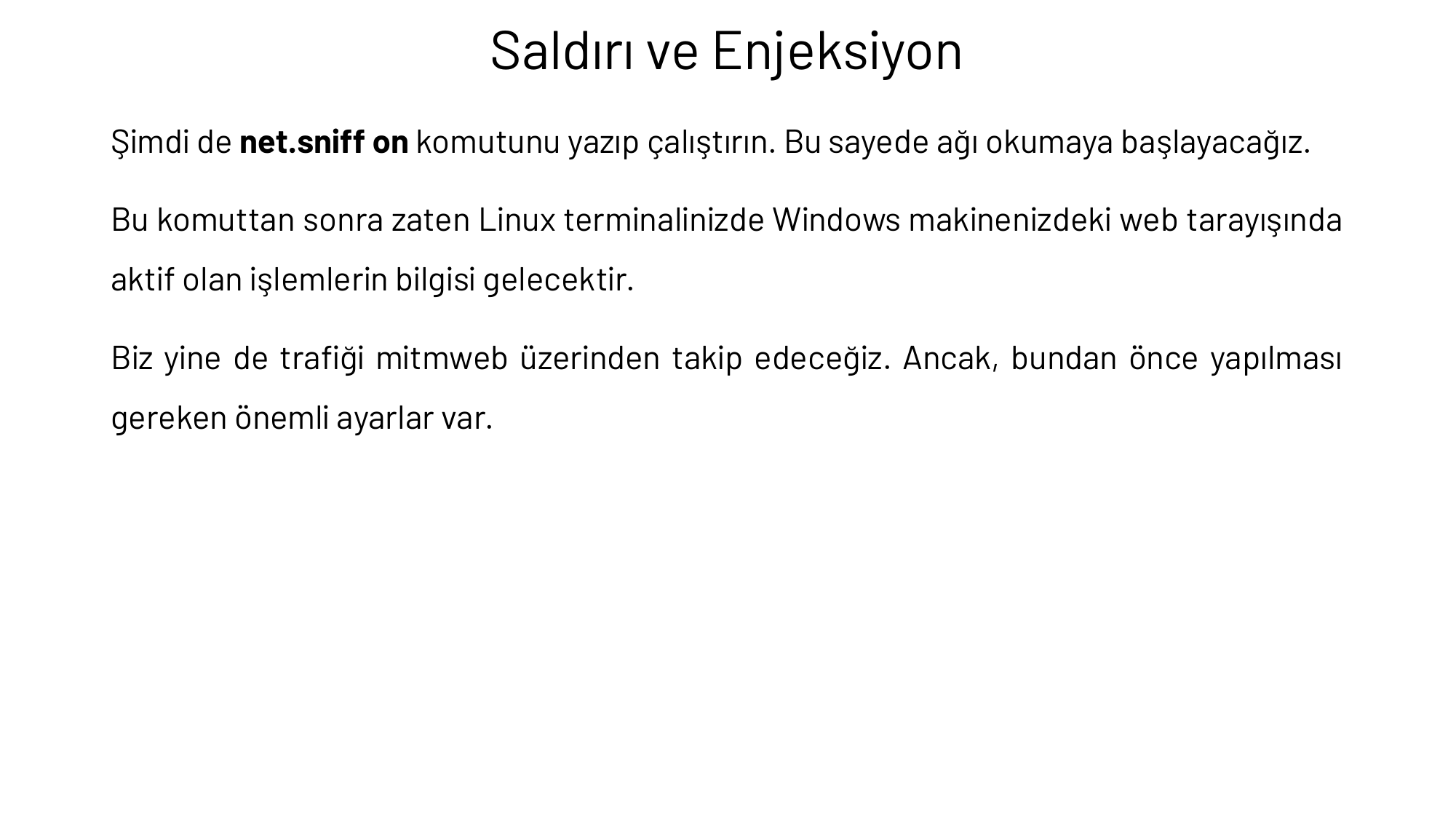

# Saldırı ve Enjeksiyon
Şimdi de net.sniff on komutunu yazıp çalıştırın. Bu sayede ağı okumaya başlayacağız.
Bu komuttan sonra zaten Linux terminalinizde Windows makinenizdeki web tarayışında aktif olan işlemlerin bilgisi gelecektir.
Biz yine de trafiği mitmweb üzerinden takip edeceğiz. Ancak, bundan önce yapılması gereken önemli ayarlar var.